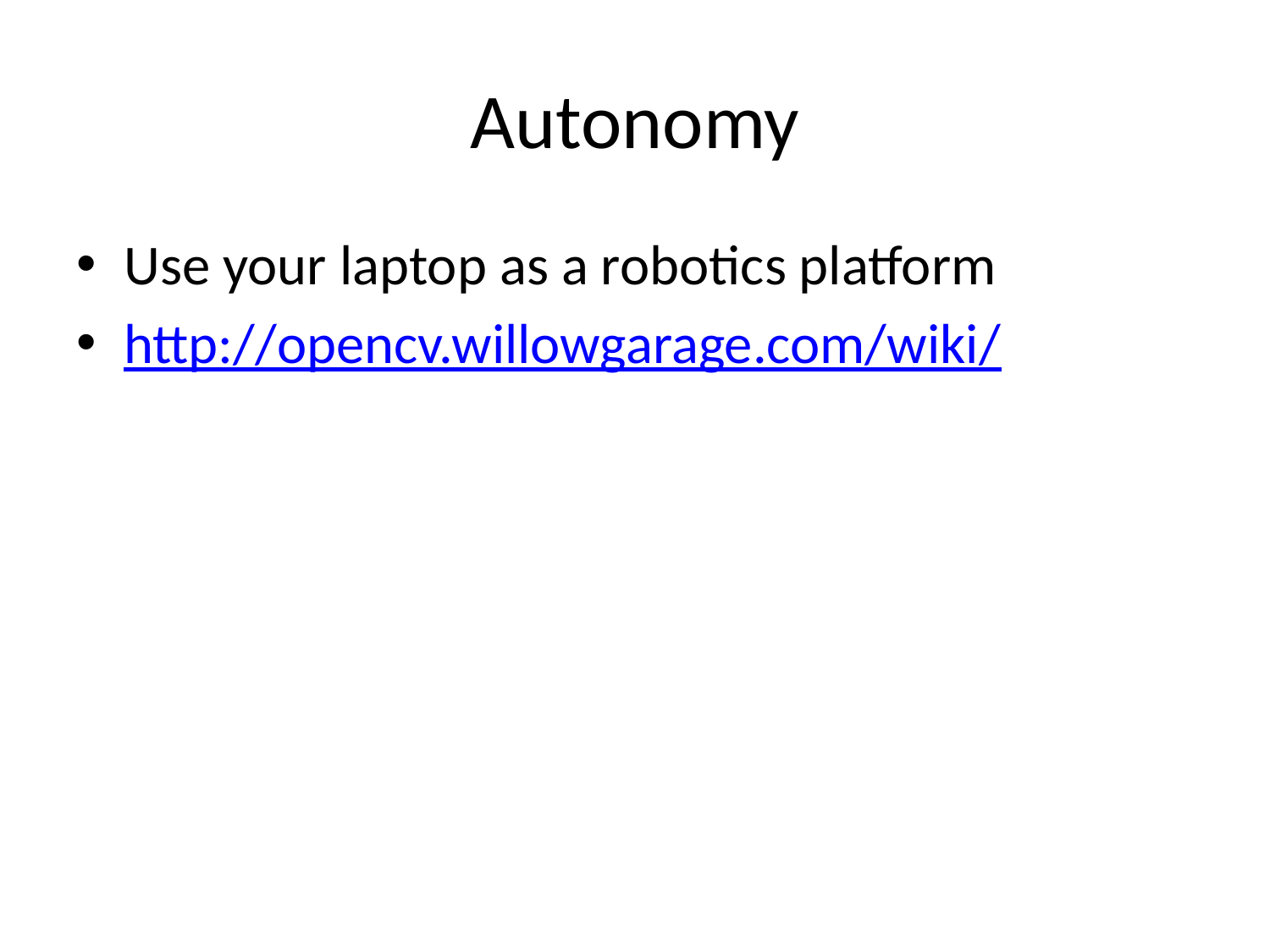

# Autonomy
Use your laptop as a robotics platform
http://opencv.willowgarage.com/wiki/